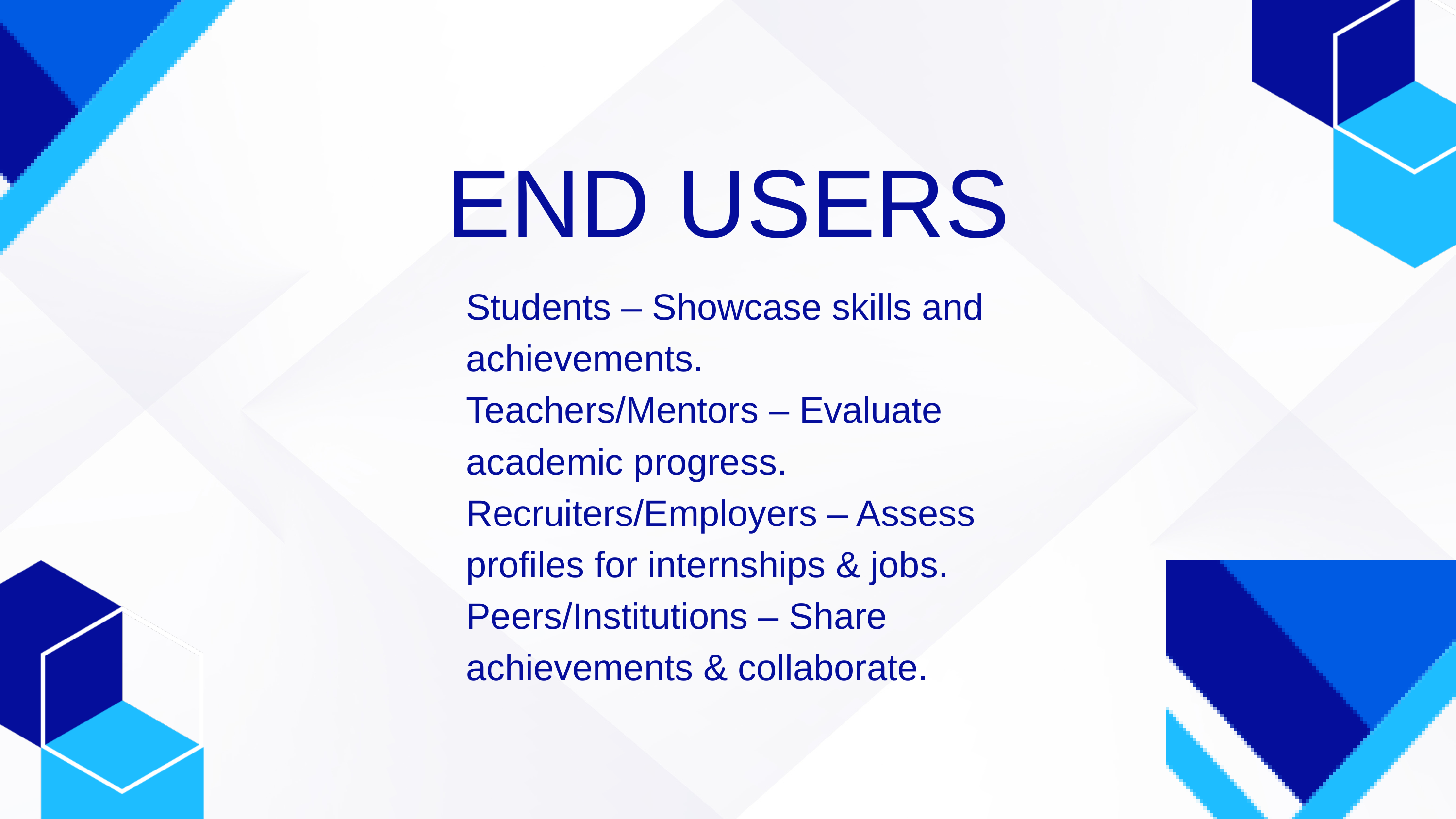

END USERS
Students – Showcase skills and achievements.
‎Teachers/Mentors – Evaluate academic progress.
‎Recruiters/Employers – Assess profiles for internships & jobs.
‎Peers/Institutions – Share achievements & collaborate.